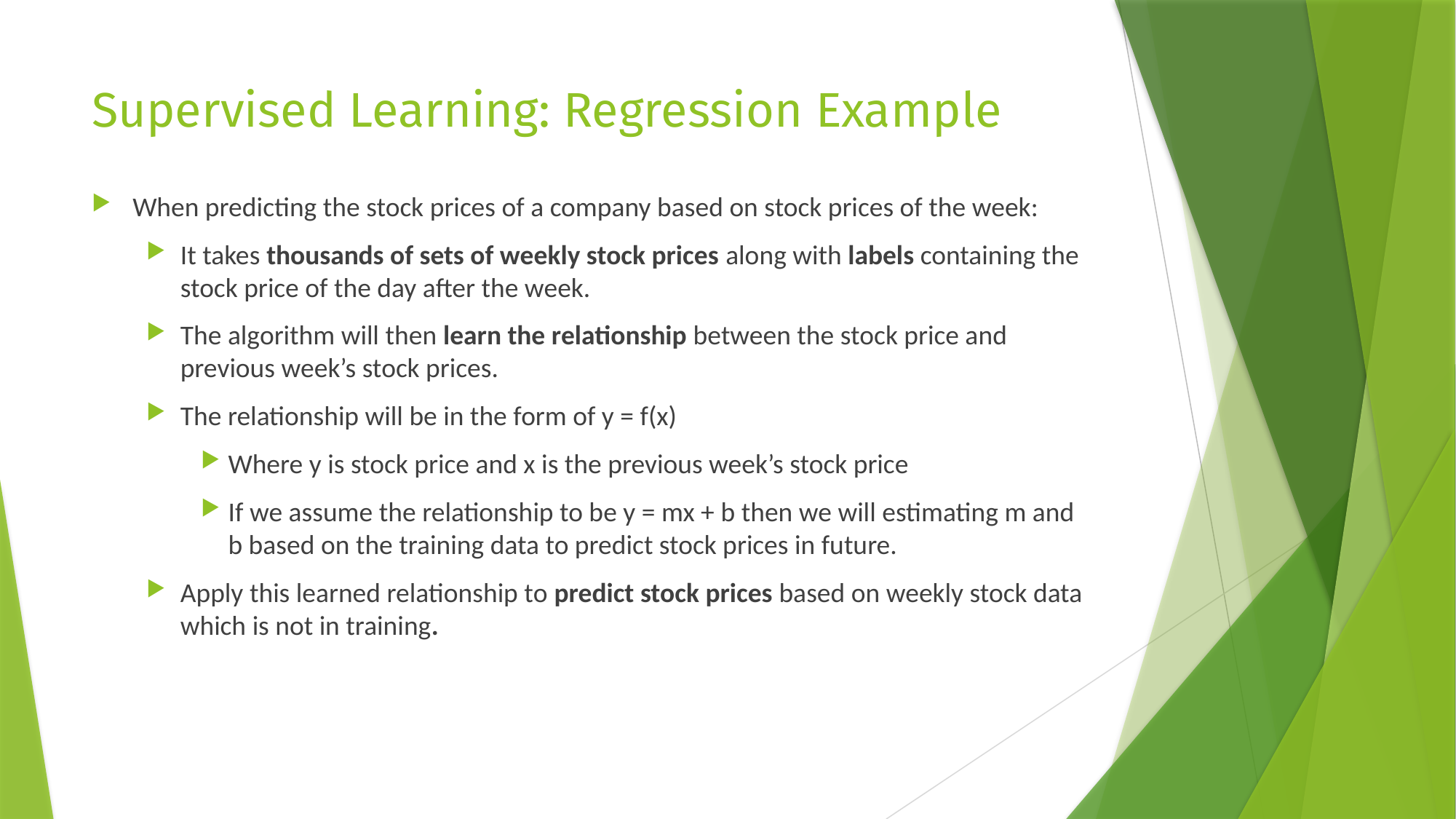

# Supervised Learning: Regression Example
When predicting the stock prices of a company based on stock prices of the week:
It takes thousands of sets of weekly stock prices along with labels containing the stock price of the day after the week.
The algorithm will then learn the relationship between the stock price and previous week’s stock prices.
The relationship will be in the form of y = f(x)
Where y is stock price and x is the previous week’s stock price
If we assume the relationship to be y = mx + b then we will estimating m and b based on the training data to predict stock prices in future.
Apply this learned relationship to predict stock prices based on weekly stock data which is not in training.